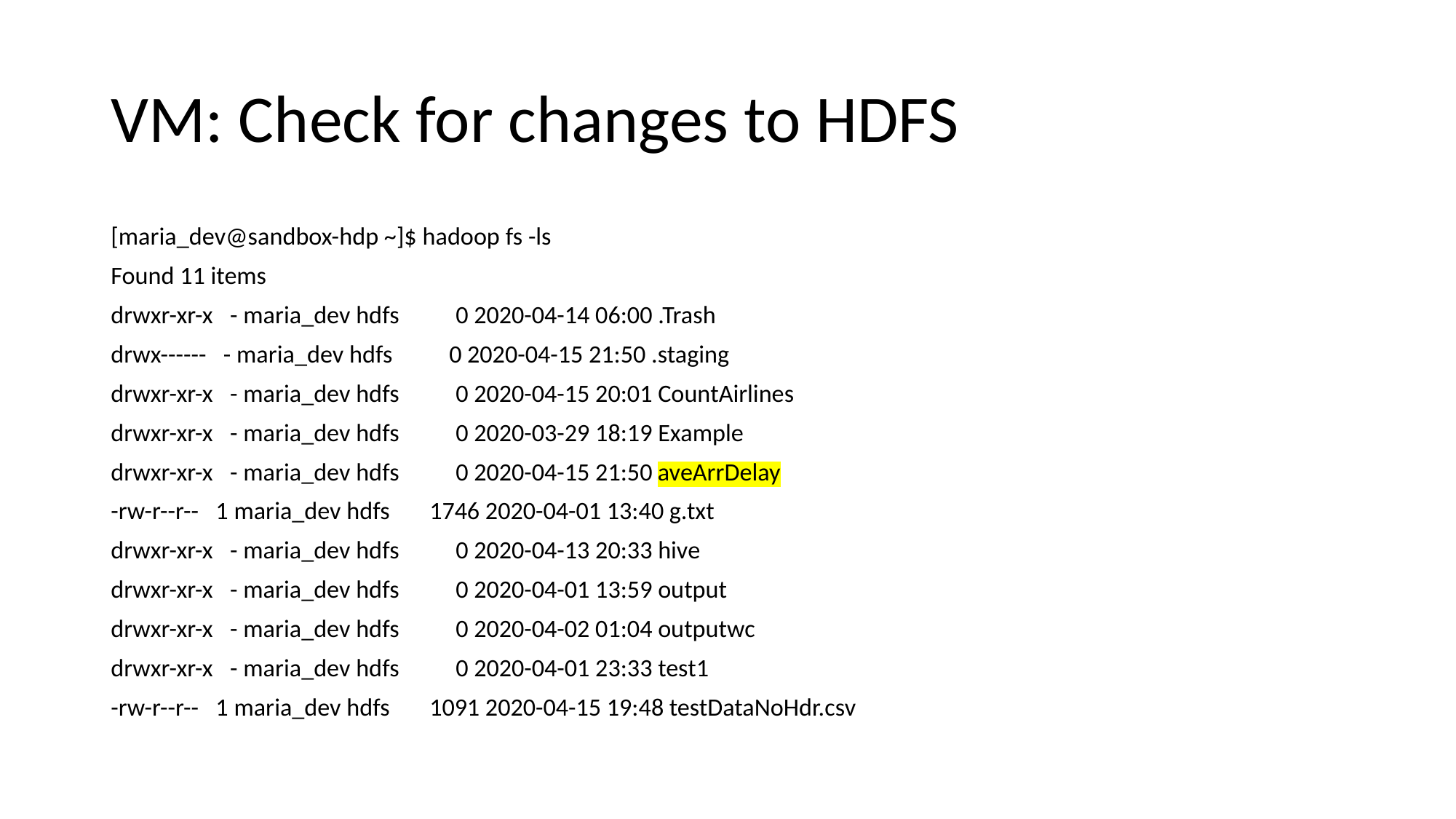

# VM: Check for changes to HDFS
[maria_dev@sandbox-hdp ~]$ hadoop fs -ls
Found 11 items
drwxr-xr-x   - maria_dev hdfs          0 2020-04-14 06:00 .Trash
drwx------   - maria_dev hdfs          0 2020-04-15 21:50 .staging
drwxr-xr-x   - maria_dev hdfs          0 2020-04-15 20:01 CountAirlines
drwxr-xr-x   - maria_dev hdfs          0 2020-03-29 18:19 Example
drwxr-xr-x   - maria_dev hdfs          0 2020-04-15 21:50 aveArrDelay
-rw-r--r--   1 maria_dev hdfs       1746 2020-04-01 13:40 g.txt
drwxr-xr-x   - maria_dev hdfs          0 2020-04-13 20:33 hive
drwxr-xr-x   - maria_dev hdfs          0 2020-04-01 13:59 output
drwxr-xr-x   - maria_dev hdfs          0 2020-04-02 01:04 outputwc
drwxr-xr-x   - maria_dev hdfs          0 2020-04-01 23:33 test1
-rw-r--r--   1 maria_dev hdfs       1091 2020-04-15 19:48 testDataNoHdr.csv